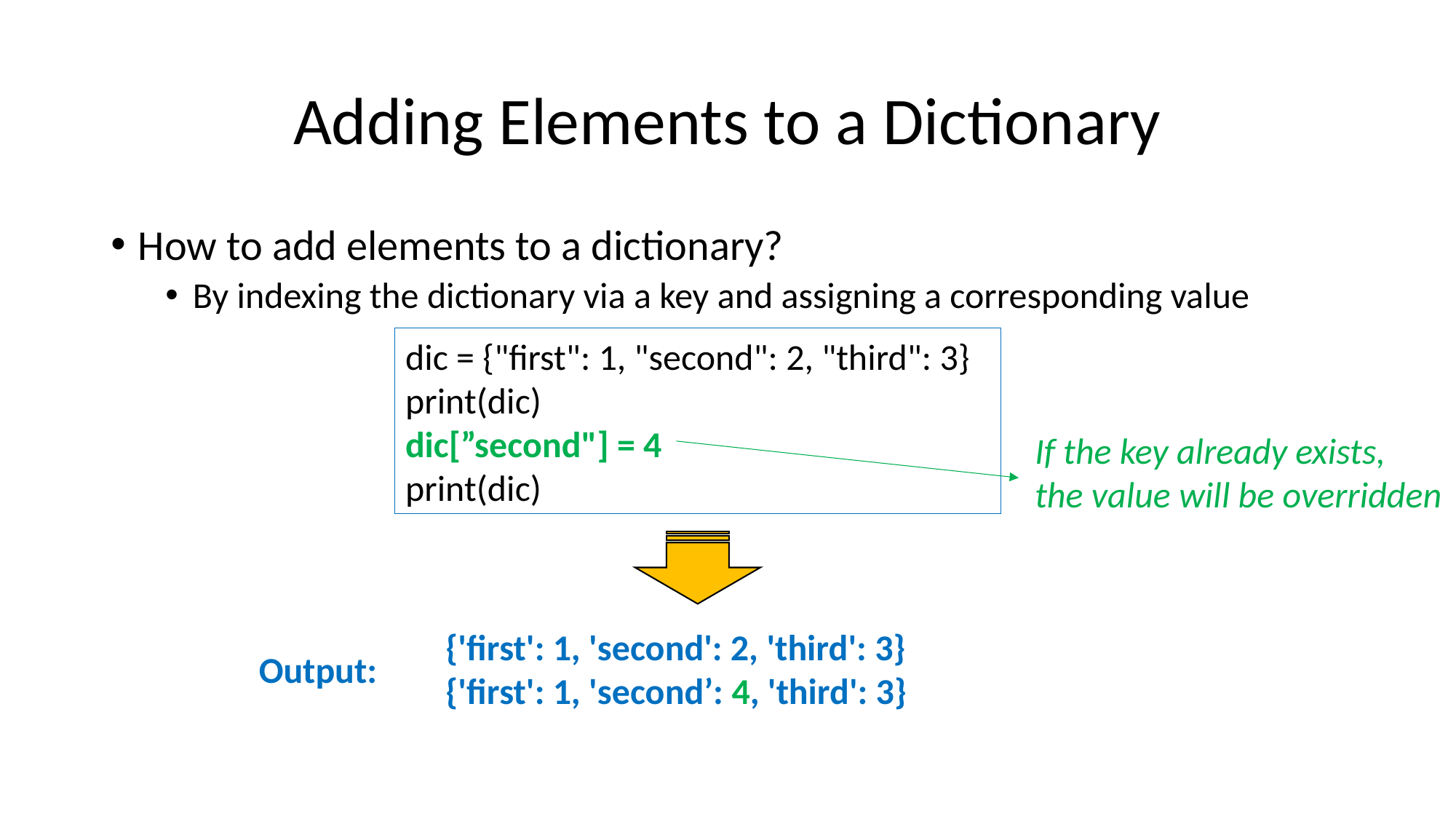

# Adding Elements to a Dictionary
How to add elements to a dictionary?
By indexing the dictionary via a key and assigning a corresponding value

dic = {"first": 1, "second": 2, "third": 3}
print(dic)
dic[”second"] = 4
print(dic)
If the key already exists,
the value will be overridden

{'first': 1, 'second': 2, 'third': 3}
{'first': 1, 'second’: 4, 'third': 3}
Output: